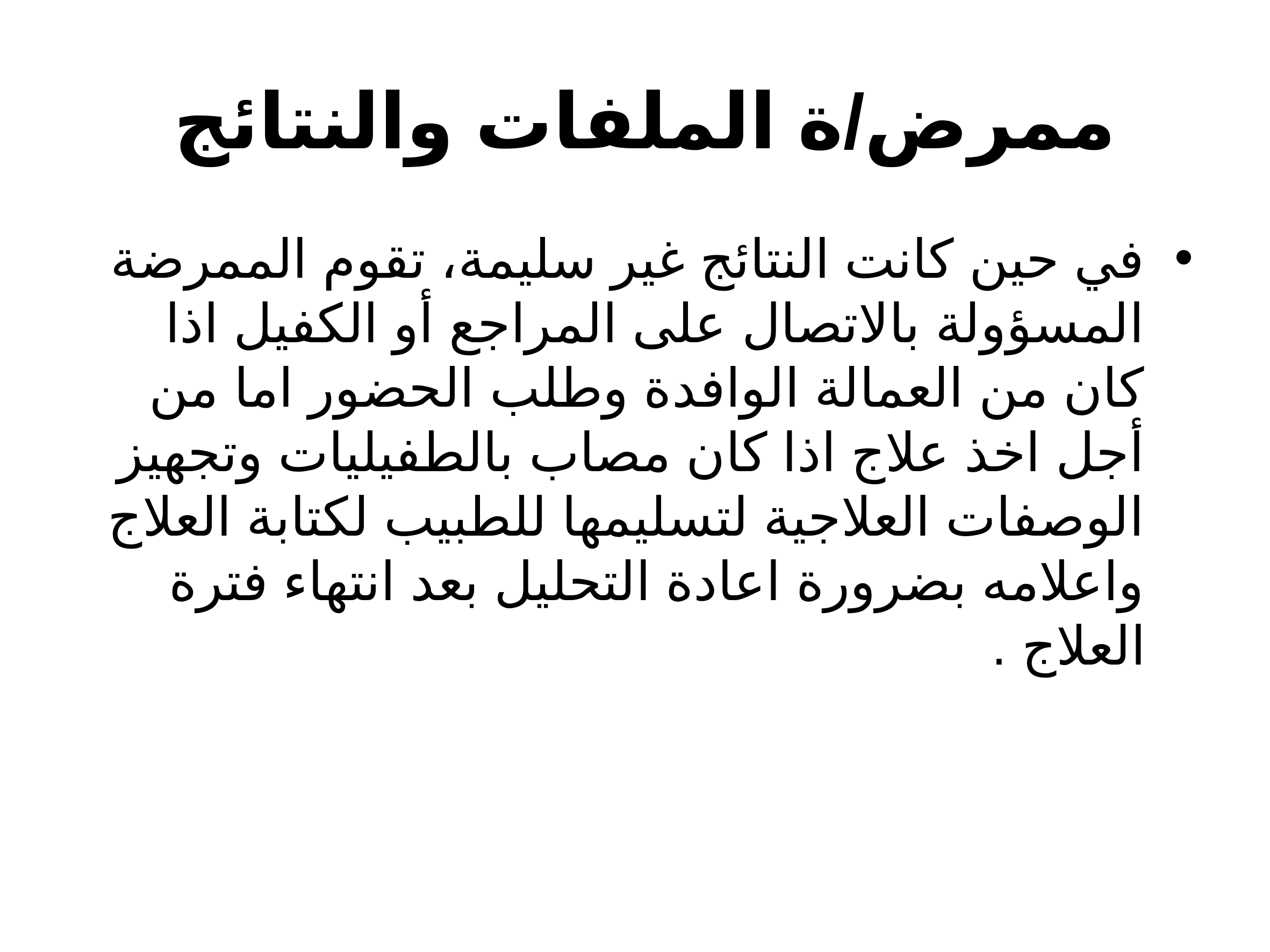

# ممرض/ة الملفات والنتائج
في حين كانت النتائج غير سليمة، تقوم الممرضة المسؤولة بالاتصال على المراجع أو الكفيل اذا كان من العمالة الوافدة وطلب الحضور اما من أجل اخذ علاج اذا كان مصاب بالطفيليات وتجهيز الوصفات العلاجية لتسليمها للطبيب لكتابة العلاج واعلامه بضرورة اعادة التحليل بعد انتهاء فترة العلاج .